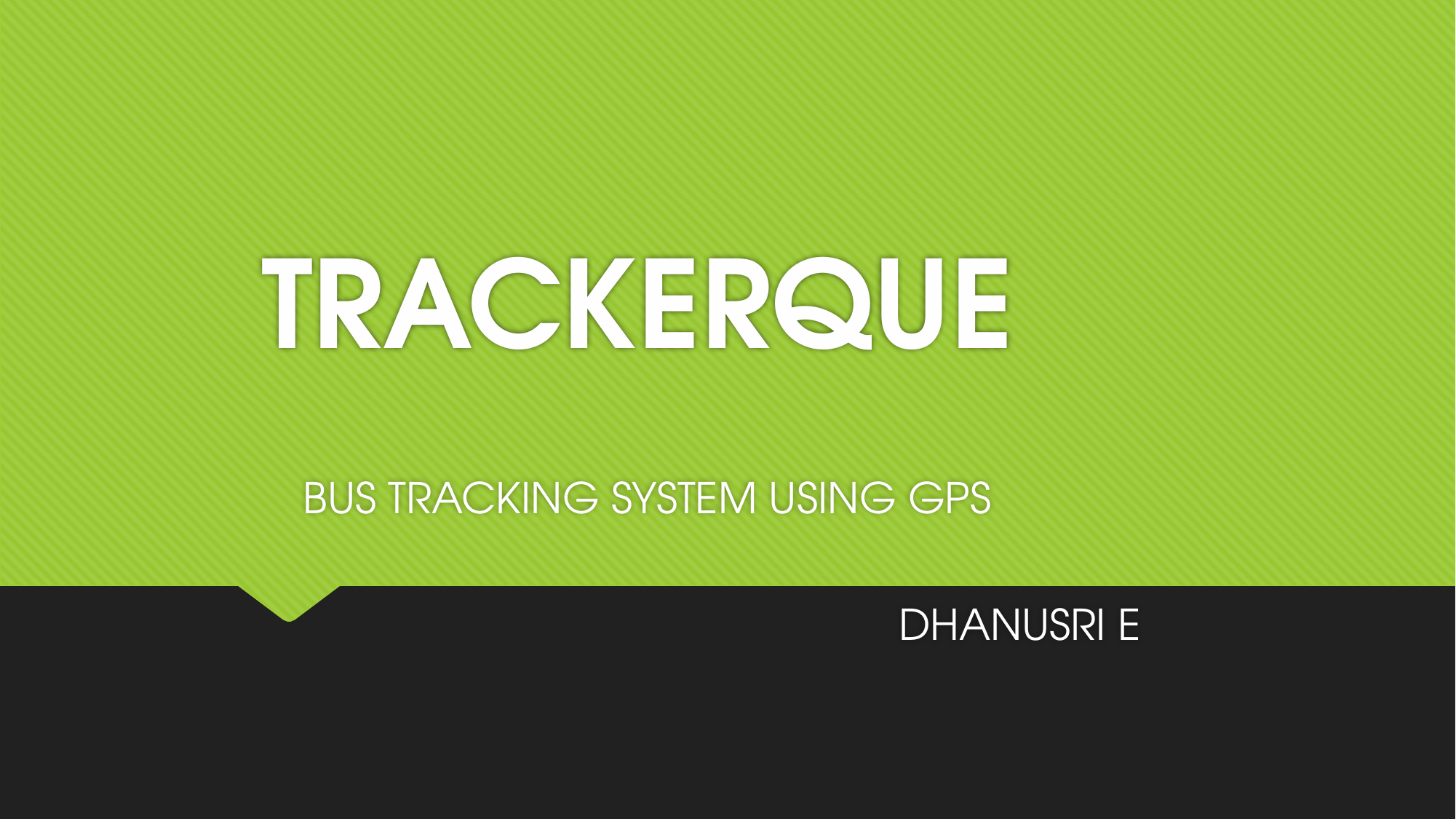

# TRACKERQUE
BUS TRACKING SYSTEM USING GPS

DHANUSRI E